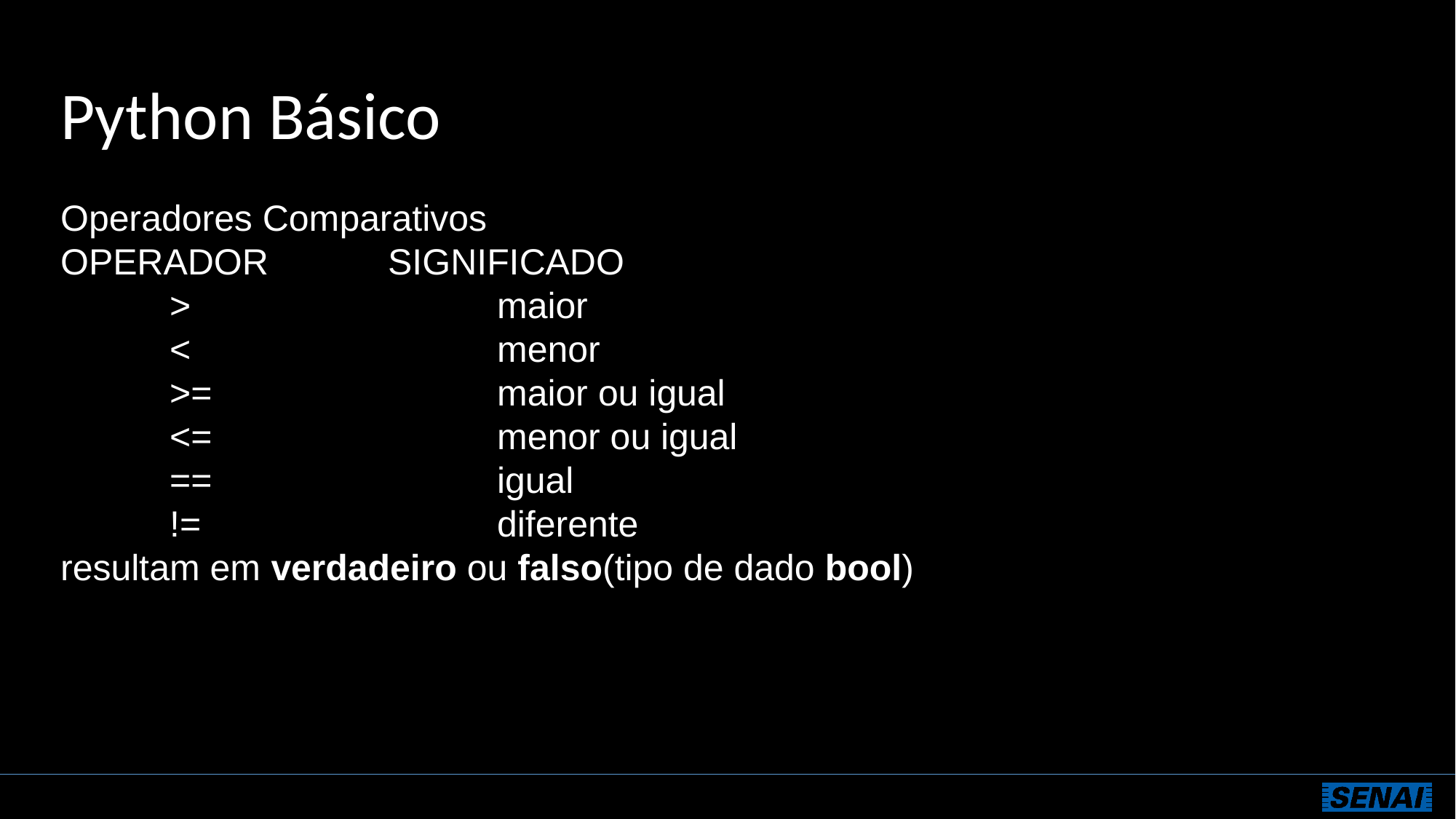

# Python Básico

Operadores Comparativos
OPERADOR		SIGNIFICADO
	>			maior
	<			menor
	>=			maior ou igual
	<=			menor ou igual
	==			igual
	!=			diferente
resultam em verdadeiro ou falso(tipo de dado bool)